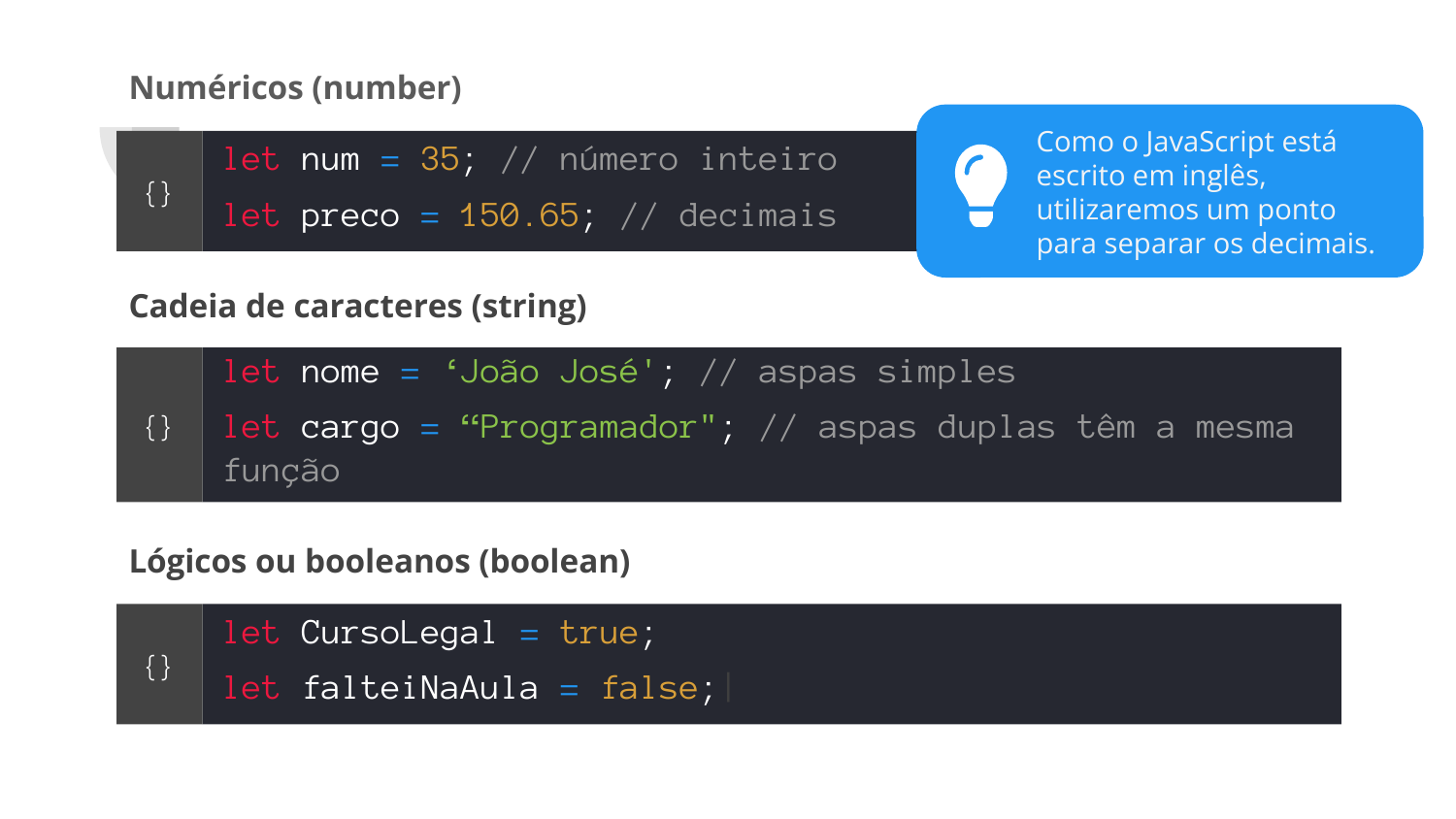

Numéricos (number)
Como o JavaScript está escrito em inglês, utilizaremos um ponto para separar os decimais.

let num = 35; // número inteiro
let preco = 150.65; // decimais
{}
Cadeia de caracteres (string)
let nome = ‘João José'; // aspas simples
let cargo = “Programador"; // aspas duplas têm a mesma função
{}
Lógicos ou booleanos (boolean)
let CursoLegal = true;
let falteiNaAula = false;|
{}